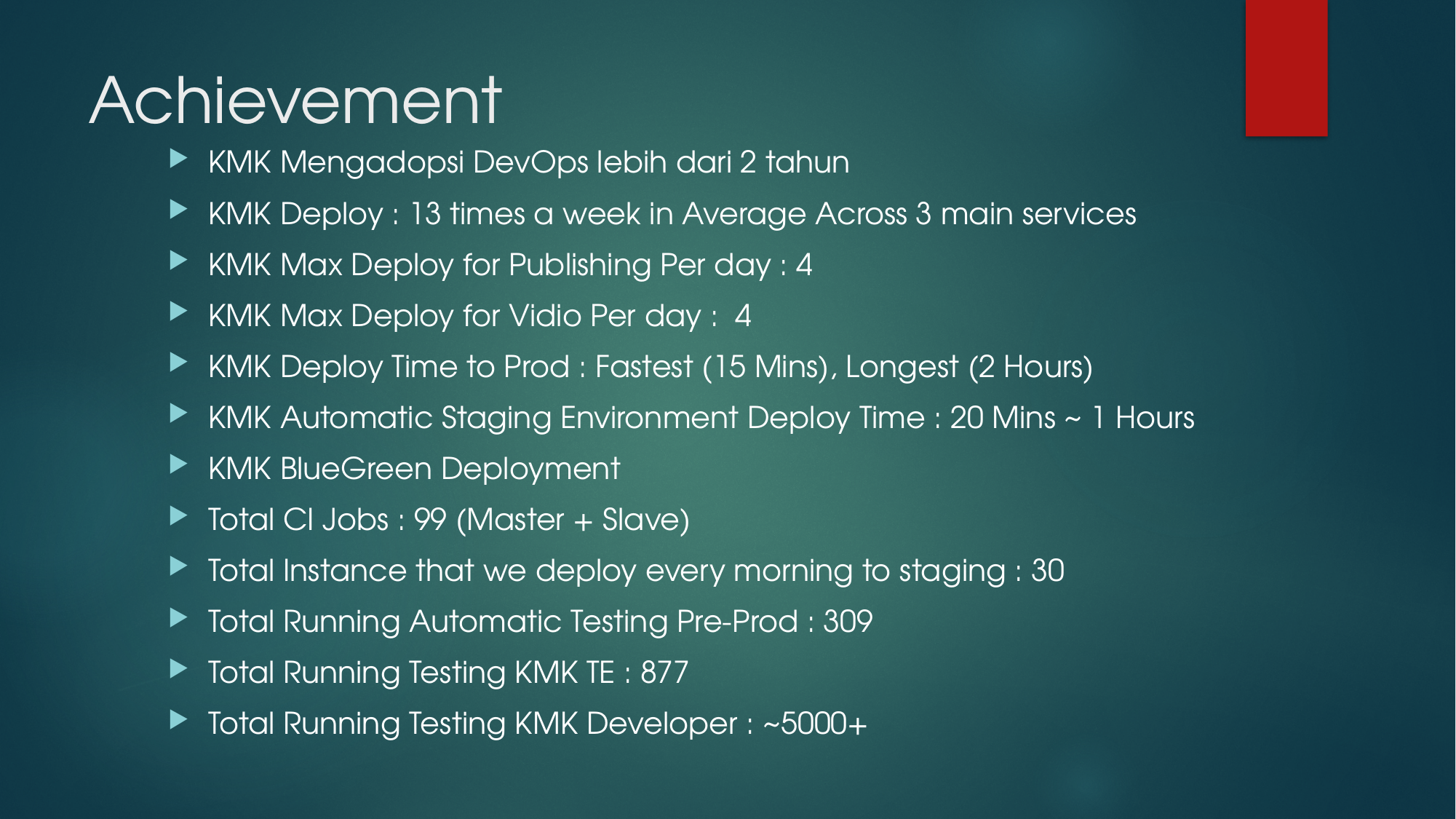

# Achievement
KMK Mengadopsi DevOps lebih dari 2 tahun
KMK Deploy : 13 times a week in Average Across 3 main services
KMK Max Deploy for Publishing Per day : 4
KMK Max Deploy for Vidio Per day :  4
KMK Deploy Time to Prod : Fastest (15 Mins), Longest (2 Hours)
KMK Automatic Staging Environment Deploy Time : 20 Mins ~ 1 Hours
KMK BlueGreen Deployment
Total CI Jobs : 99 (Master + Slave)
Total Instance that we deploy every morning to staging : 30
Total Running Automatic Testing Pre-Prod : 309
Total Running Testing KMK TE : 877
Total Running Testing KMK Developer : ~5000+